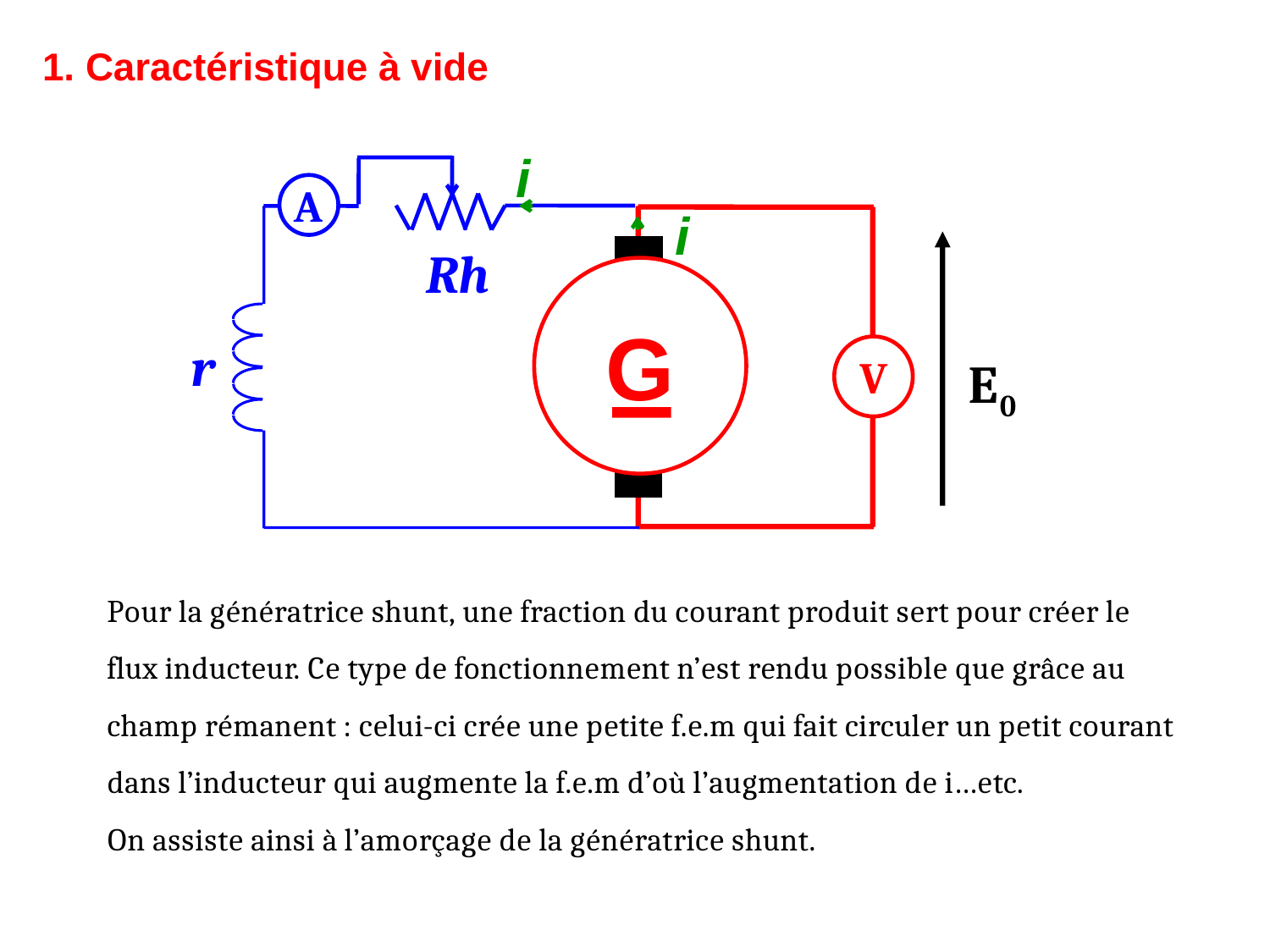

1. Caractéristique à vide
i

A
i

Rh
r

G
V
E0

Pour la génératrice shunt, une fraction du courant produit sert pour créer le flux inducteur. Ce type de fonctionnement n’est rendu possible que grâce au champ rémanent : celui-ci crée une petite f.e.m qui fait circuler un petit courant dans l’inducteur qui augmente la f.e.m d’où l’augmentation de i…etc.
On assiste ainsi à l’amorçage de la génératrice shunt.